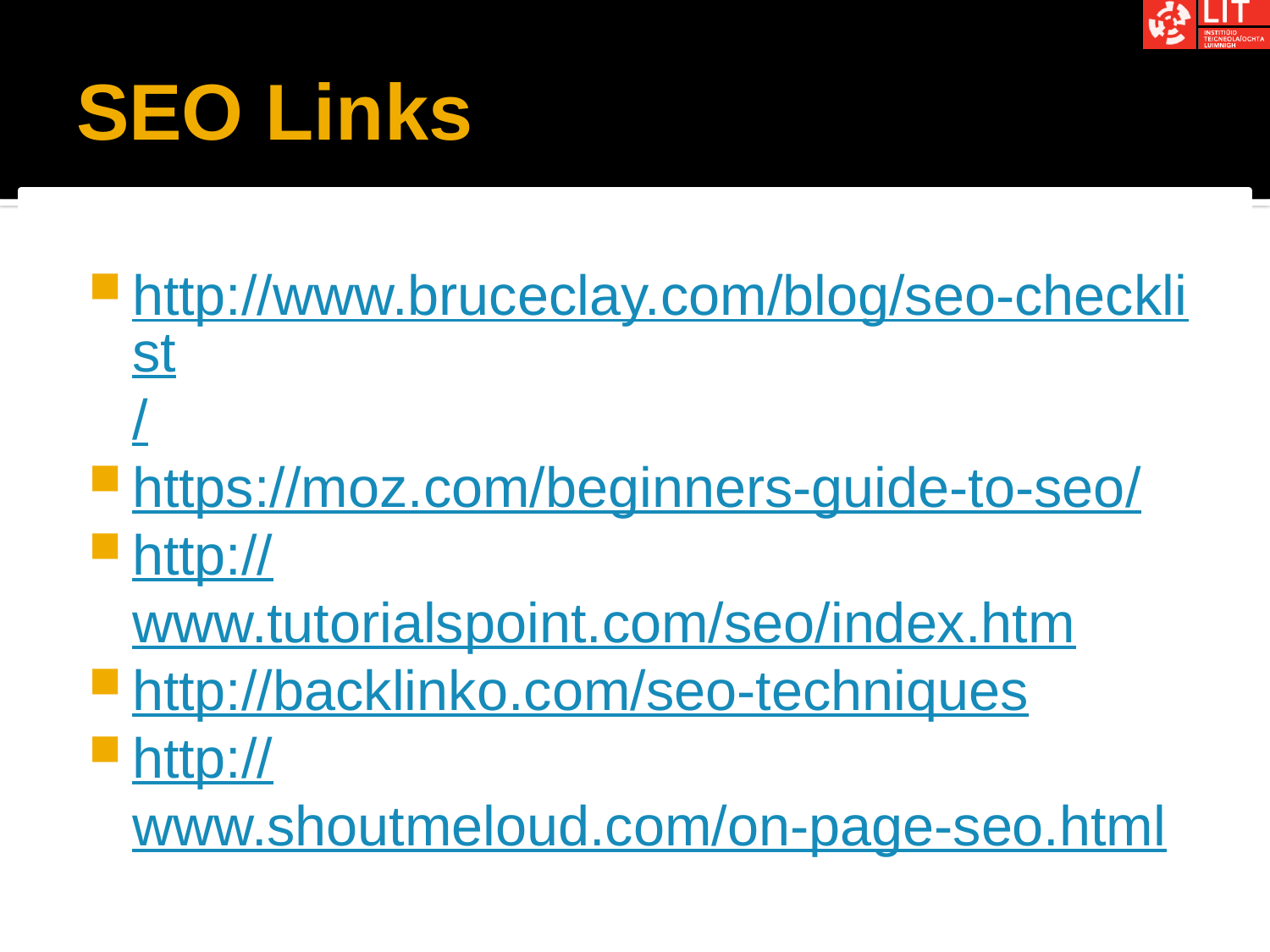

# SEO Links
http://www.bruceclay.com/blog/seo-checklist/
https://moz.com/beginners-guide-to-seo/
http://www.tutorialspoint.com/seo/index.htm
http://backlinko.com/seo-techniques
http://www.shoutmeloud.com/on-page-seo.html